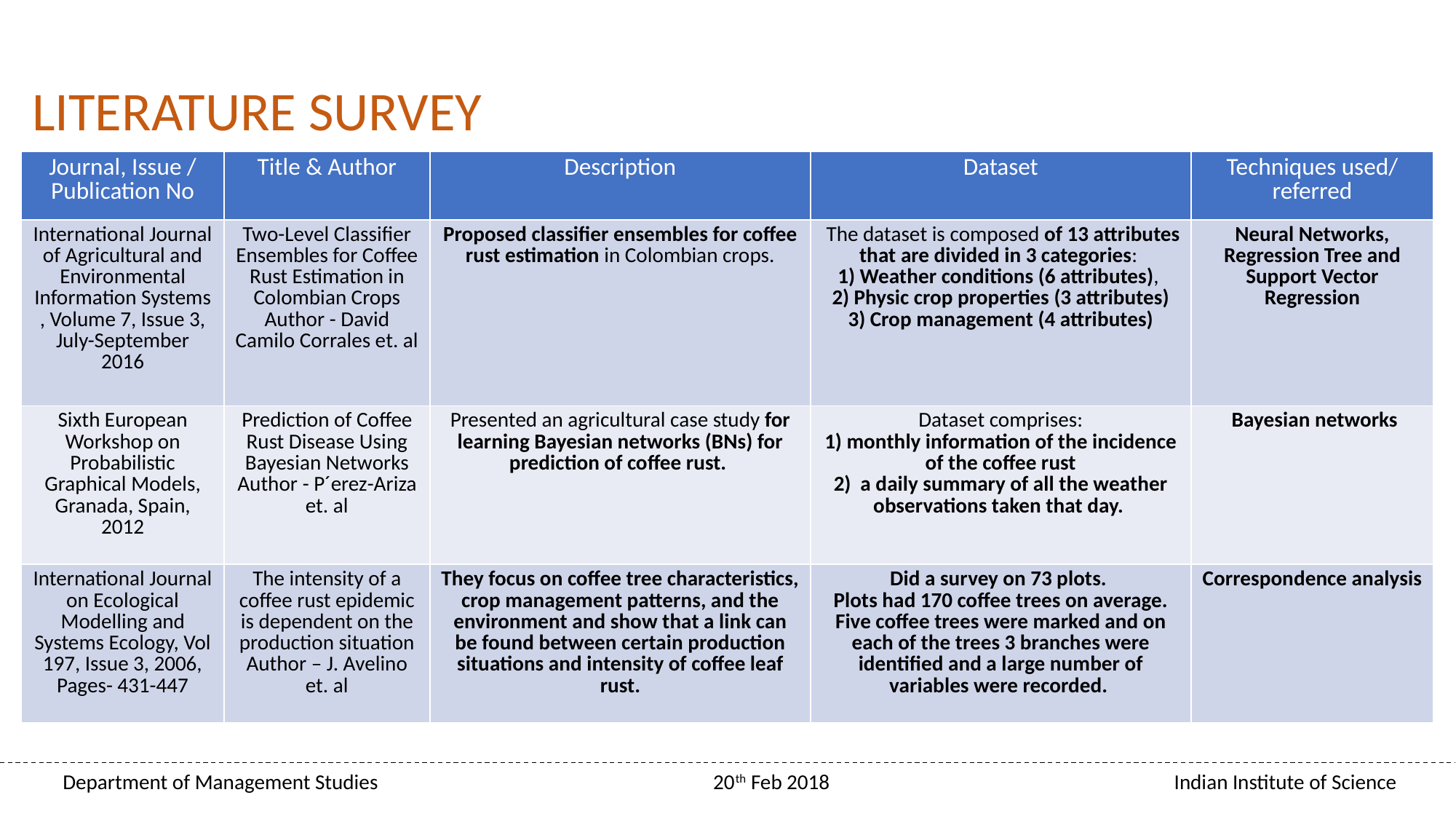

#
LITERATURE SURVEY
| Journal, Issue / Publication No | Title & Author | Description | Dataset | Techniques used/ referred |
| --- | --- | --- | --- | --- |
| International Journal of Agricultural and Environmental Information Systems , Volume 7, Issue 3, July-September 2016 | Two-Level Classifier Ensembles for Coffee Rust Estimation in Colombian Crops Author - David Camilo Corrales et. al | Proposed classifier ensembles for coffee rust estimation in Colombian crops. | The dataset is composed of 13 attributes that are divided in 3 categories: 1) Weather conditions (6 attributes), 2) Physic crop properties (3 attributes) 3) Crop management (4 attributes) | Neural Networks, Regression Tree and Support Vector Regression |
| Sixth European Workshop on Probabilistic Graphical Models, Granada, Spain, 2012 | Prediction of Coﬀee Rust Disease Using Bayesian Networks Author - P´erez-Ariza et. al | Presented an agricultural case study for learning Bayesian networks (BNs) for prediction of coﬀee rust. | Dataset comprises: 1) monthly information of the incidence of the coﬀee rust 2) a daily summary of all the weather observations taken that day. | Bayesian networks |
| International Journal on Ecological Modelling and Systems Ecology, Vol 197, Issue 3, 2006, Pages- 431-447 | The intensity of a coffee rust epidemic is dependent on the production situation Author – J. Avelino et. al | They focus on coffee tree characteristics, crop management patterns, and the environment and show that a link can be found between certain production situations and intensity of coffee leaf rust. | Did a survey on 73 plots. Plots had 170 coffee trees on average. Five coffee trees were marked and on each of the trees 3 branches were identified and a large number of variables were recorded. | Correspondence analysis |

           Department of Management Studies                                                                       20th Feb 2018                                                                         Indian Institute of Science